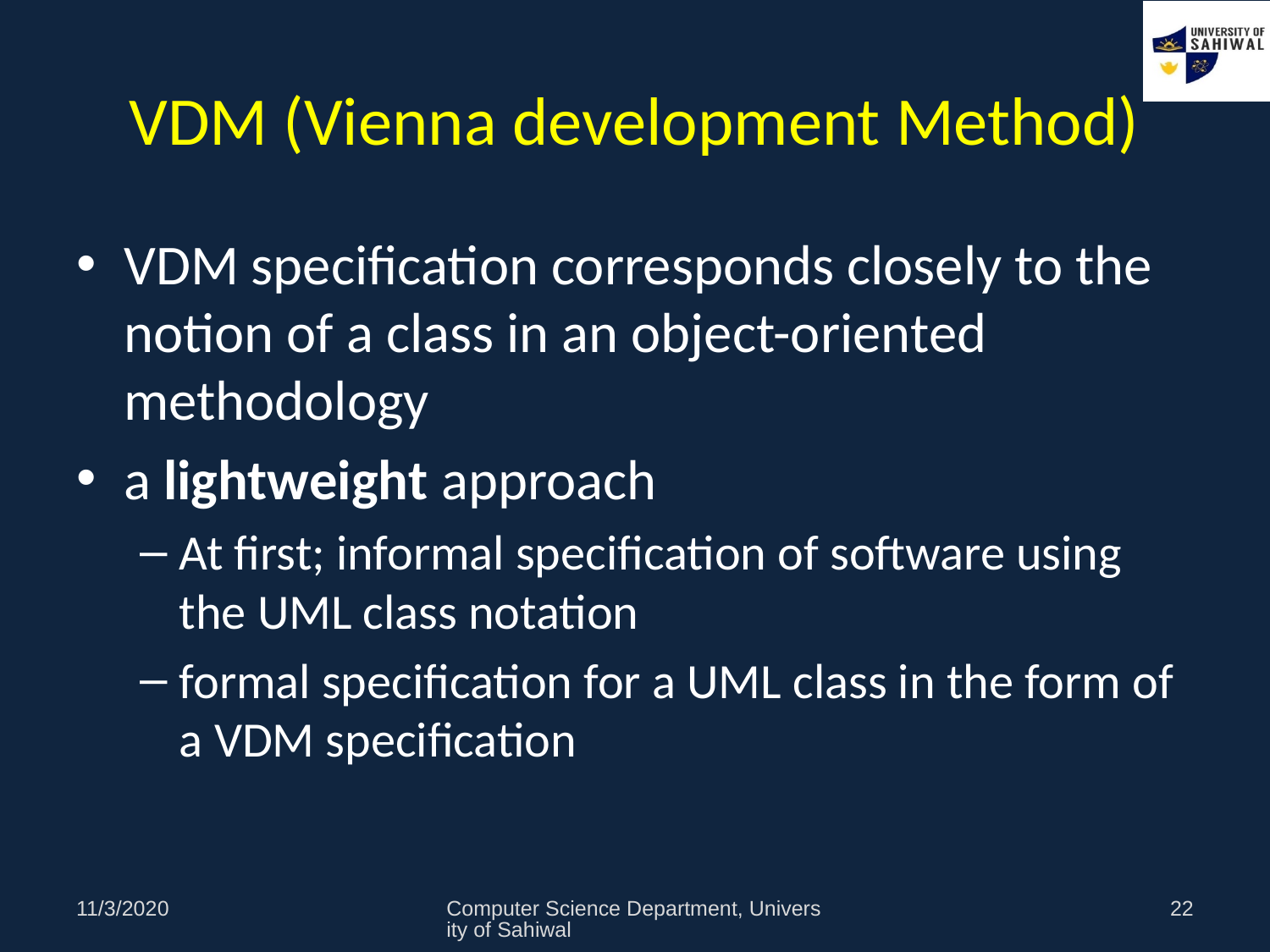

# VDM (Vienna development Method)
VDM specification corresponds closely to the notion of a class in an object-oriented methodology
a lightweight approach
At first; informal specification of software using the UML class notation
formal specification for a UML class in the form of a VDM specification
11/3/2020
Computer Science Department, University of Sahiwal
22